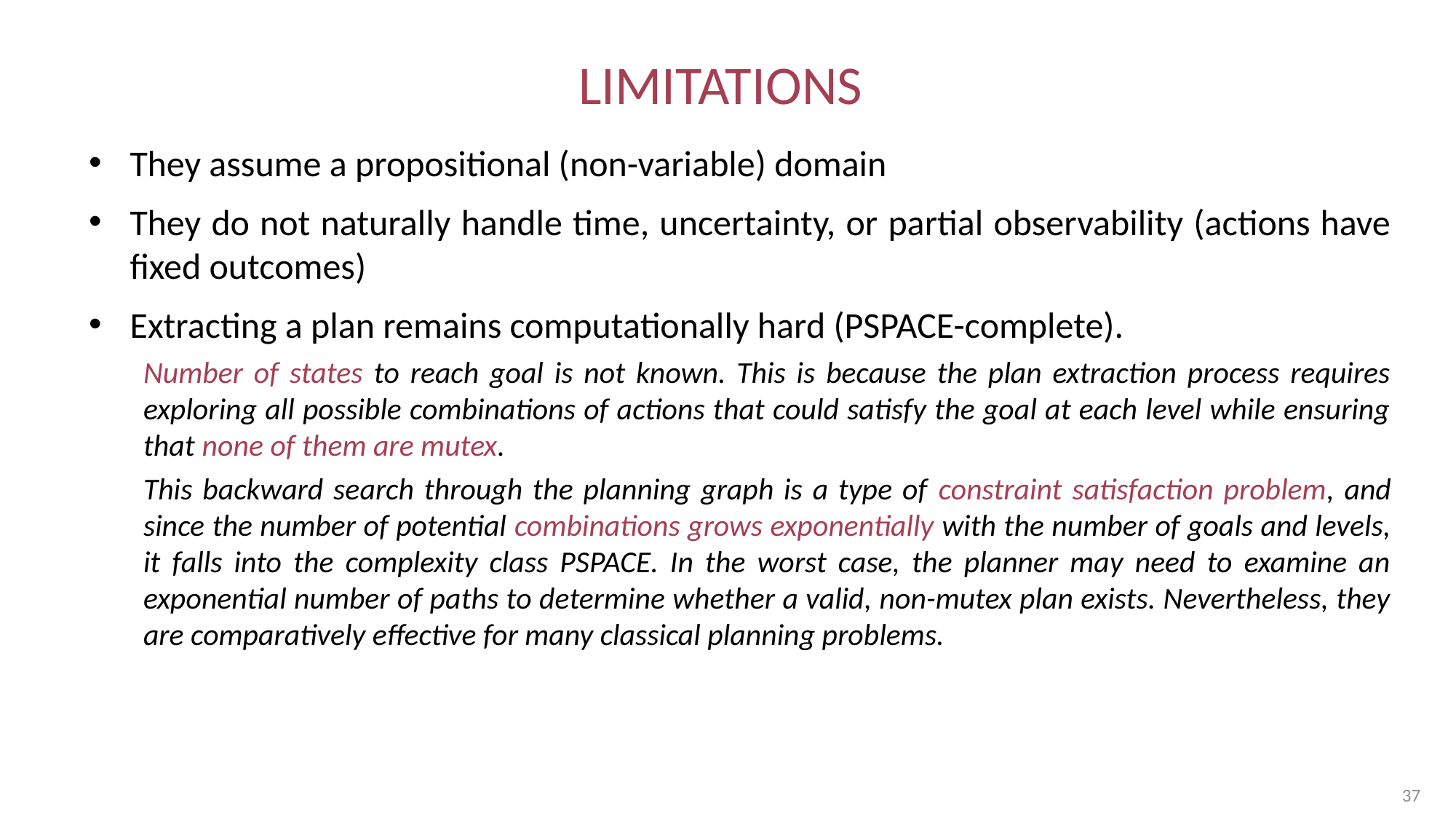

# LIMITATIONS
They assume a propositional (non-variable) domain
They do not naturally handle time, uncertainty, or partial observability (actions have fixed outcomes)
Extracting a plan remains computationally hard (PSPACE-complete).
Number of states to reach goal is not known. This is because the plan extraction process requires exploring all possible combinations of actions that could satisfy the goal at each level while ensuring that none of them are mutex.
This backward search through the planning graph is a type of constraint satisfaction problem, and since the number of potential combinations grows exponentially with the number of goals and levels, it falls into the complexity class PSPACE. In the worst case, the planner may need to examine an exponential number of paths to determine whether a valid, non-mutex plan exists. Nevertheless, they are comparatively effective for many classical planning problems.

37